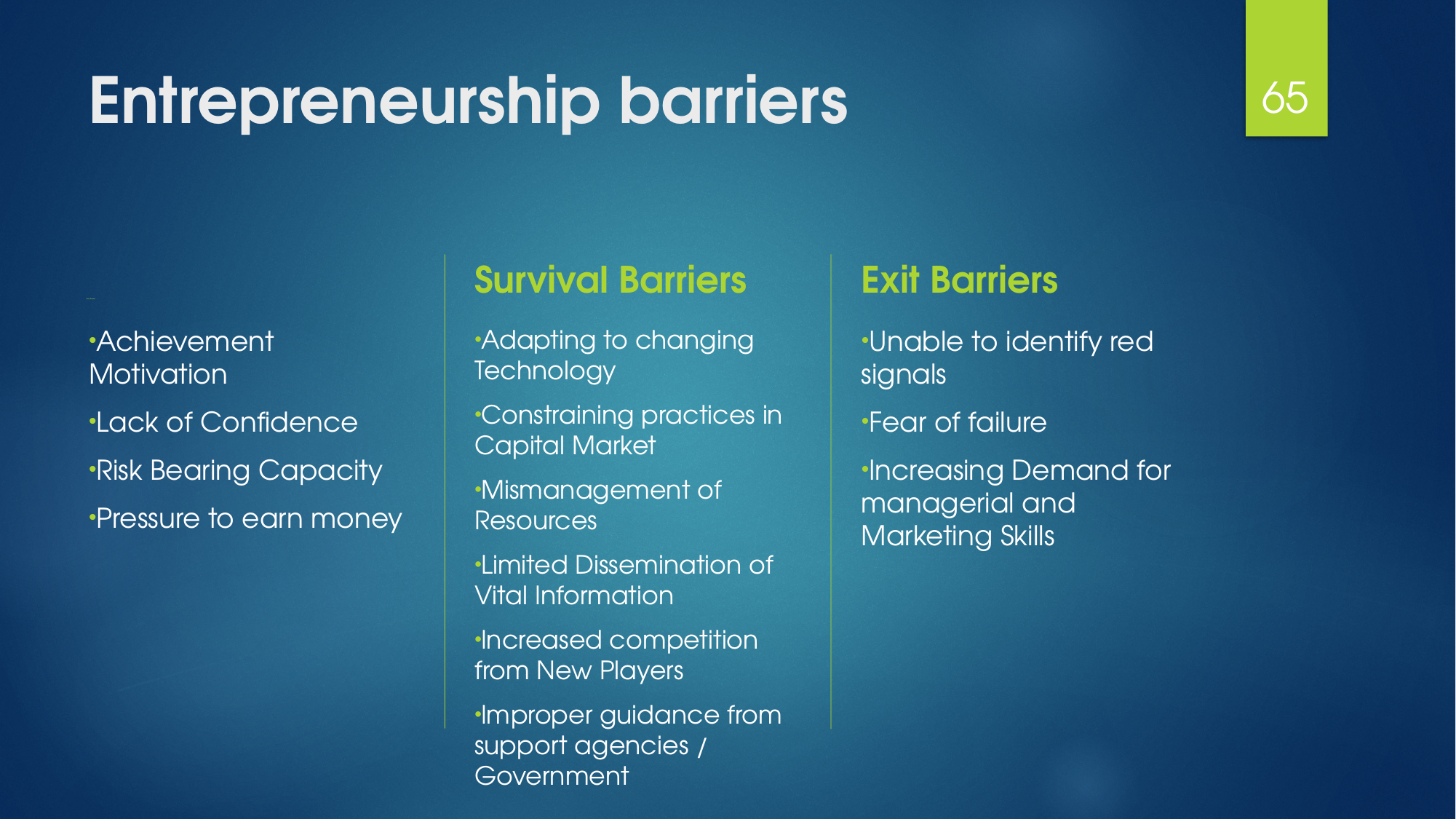

65
# Entrepreneurship barriers​

​
Entry Barriers
Survival Barriers
Exit Barriers
Achievement Motivation​
Lack of Confidence​
Risk Bearing Capacity​
Pressure to earn money​

Adapting to changing Technology​
Constraining practices in Capital Market​
Mismanagement of Resources​
Limited Dissemination of Vital Information​
Increased competition from New Players​
Improper guidance from support agencies / Government

Unable to identify red   signals​
Fear of failure​
Increasing Demand for managerial and Marketing Skills ​